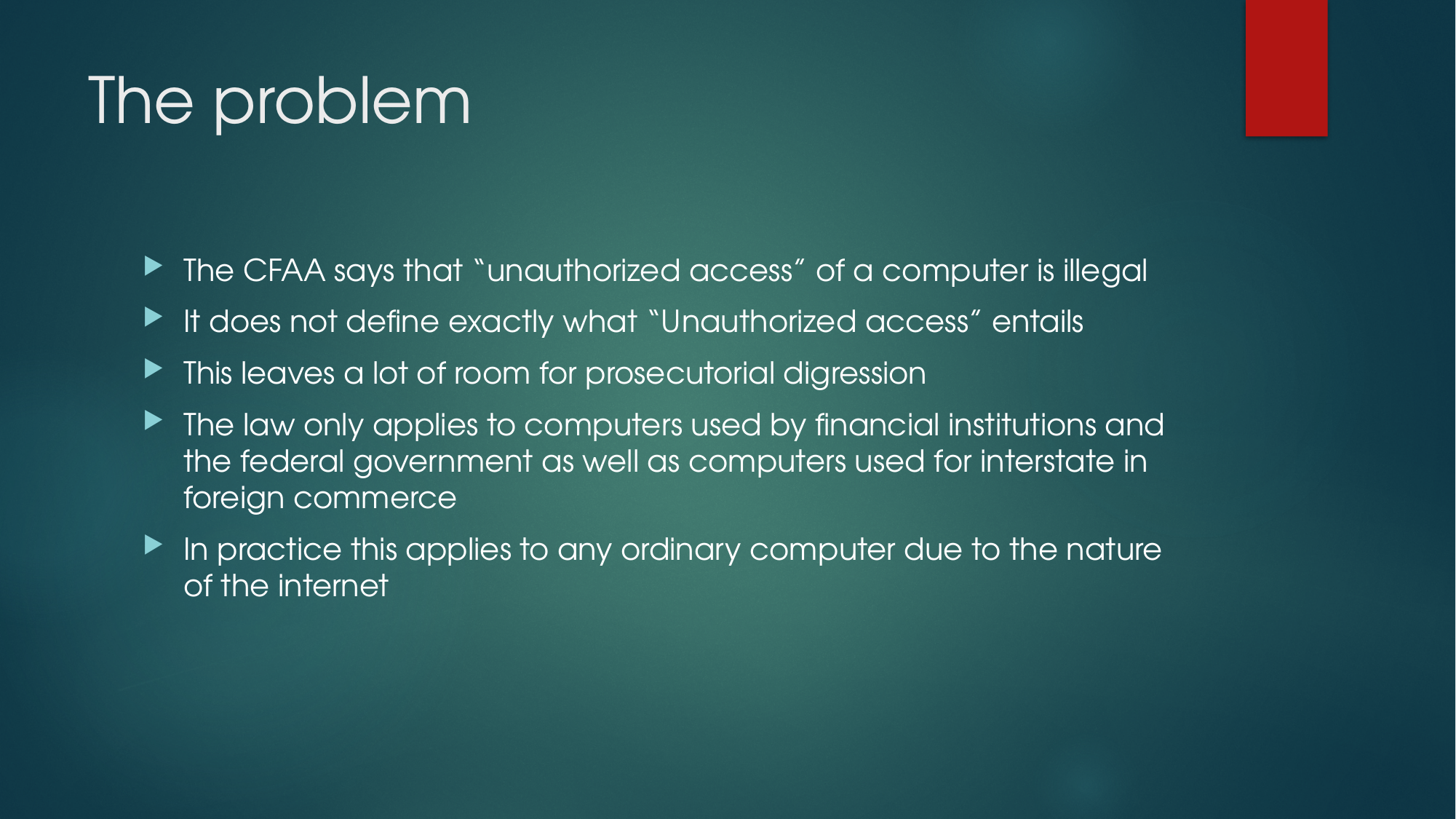

# The problem
The CFAA says that “unauthorized access” of a computer is illegal
It does not define exactly what “Unauthorized access” entails
This leaves a lot of room for prosecutorial digression
The law only applies to computers used by financial institutions and the federal government as well as computers used for interstate in foreign commerce
In practice this applies to any ordinary computer due to the nature of the internet